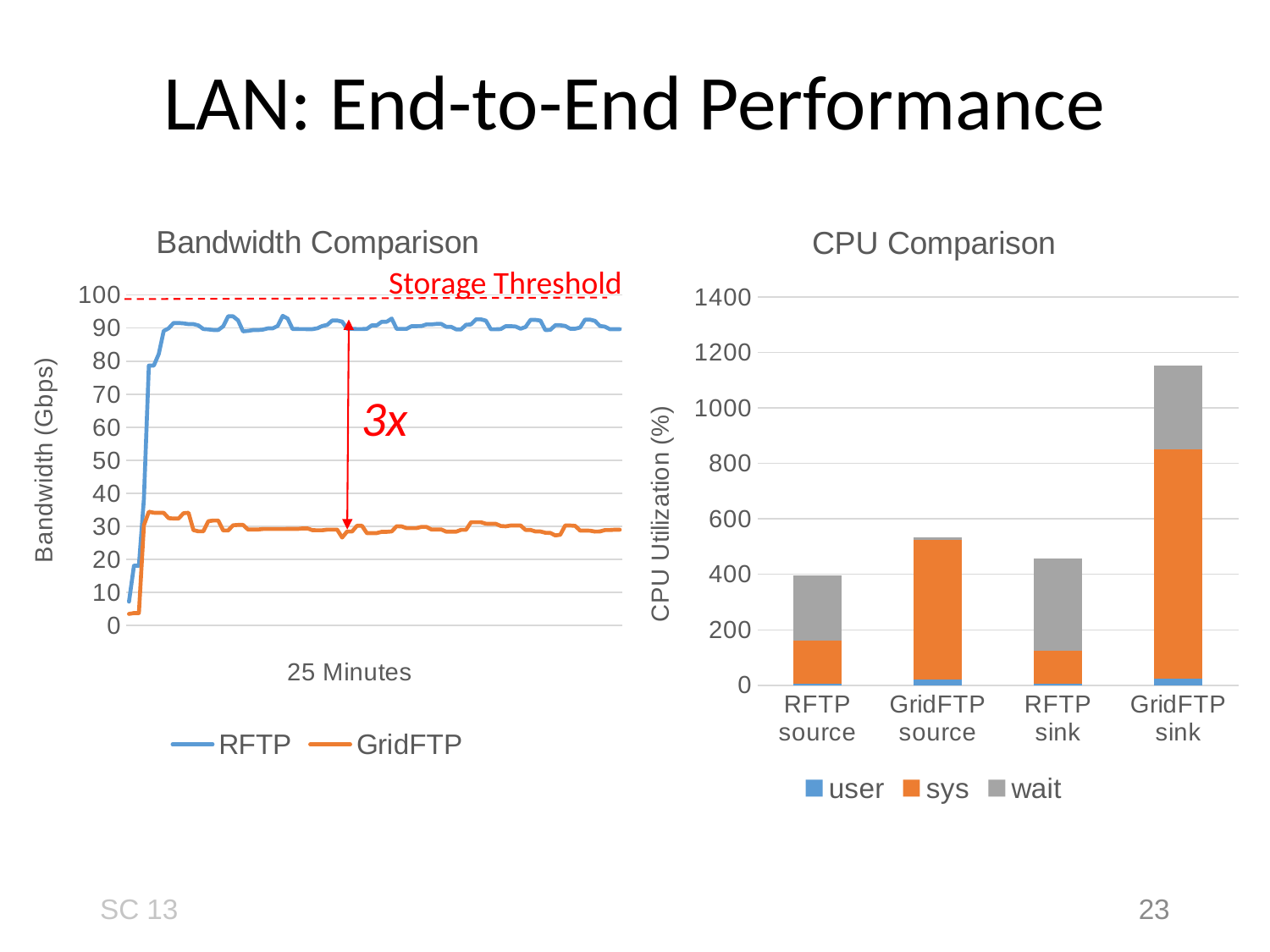

# LAN: End-to-End Performance

### Chart: Bandwidth Comparison

| Category | RFTP | GridFTP |
|---|---|---|

### Chart: CPU Comparison

| Category | user | sys | wait |
|---|---|---|---|
| RFTP source | 6.370133333 | 154.7936 | 234.6794667 |
| GridFTP source | 21.55733333 | 501.5317333 | 11.50933333 |
| RFTP sink | 4.5632 | 120.304 | 331.1690667 |
| GridFTP sink | 23.79733333 | 827.12 | 301.2096 |
Storage Threshold
3x

SC 13
23